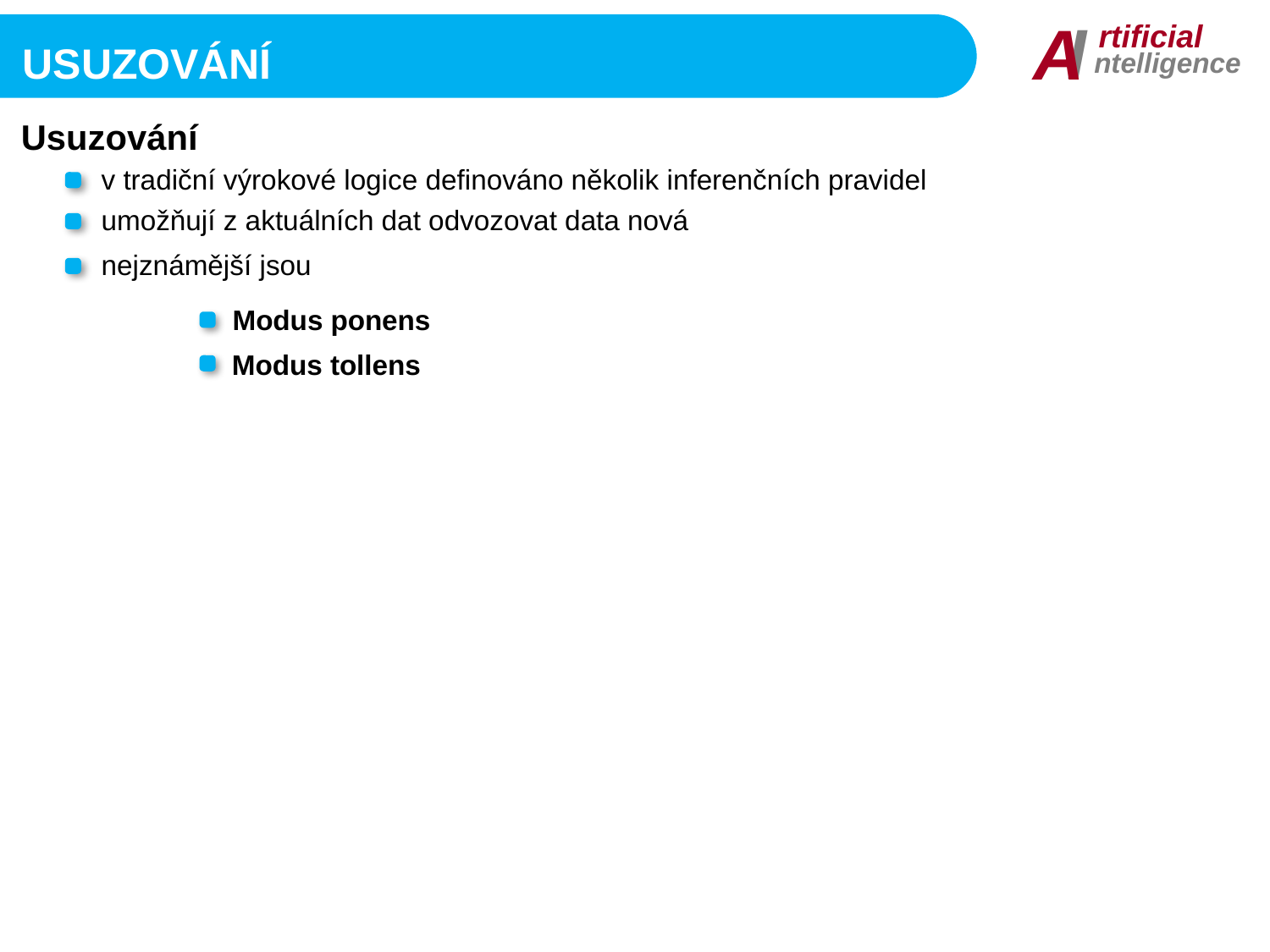

I
A
rtificial
ntelligence

usuzování
Usuzování
v tradiční výrokové logice definováno několik inferenčních pravidel

umožňují z aktuálních dat odvozovat data nová

nejznámější jsou

Modus ponens

Modus tollens